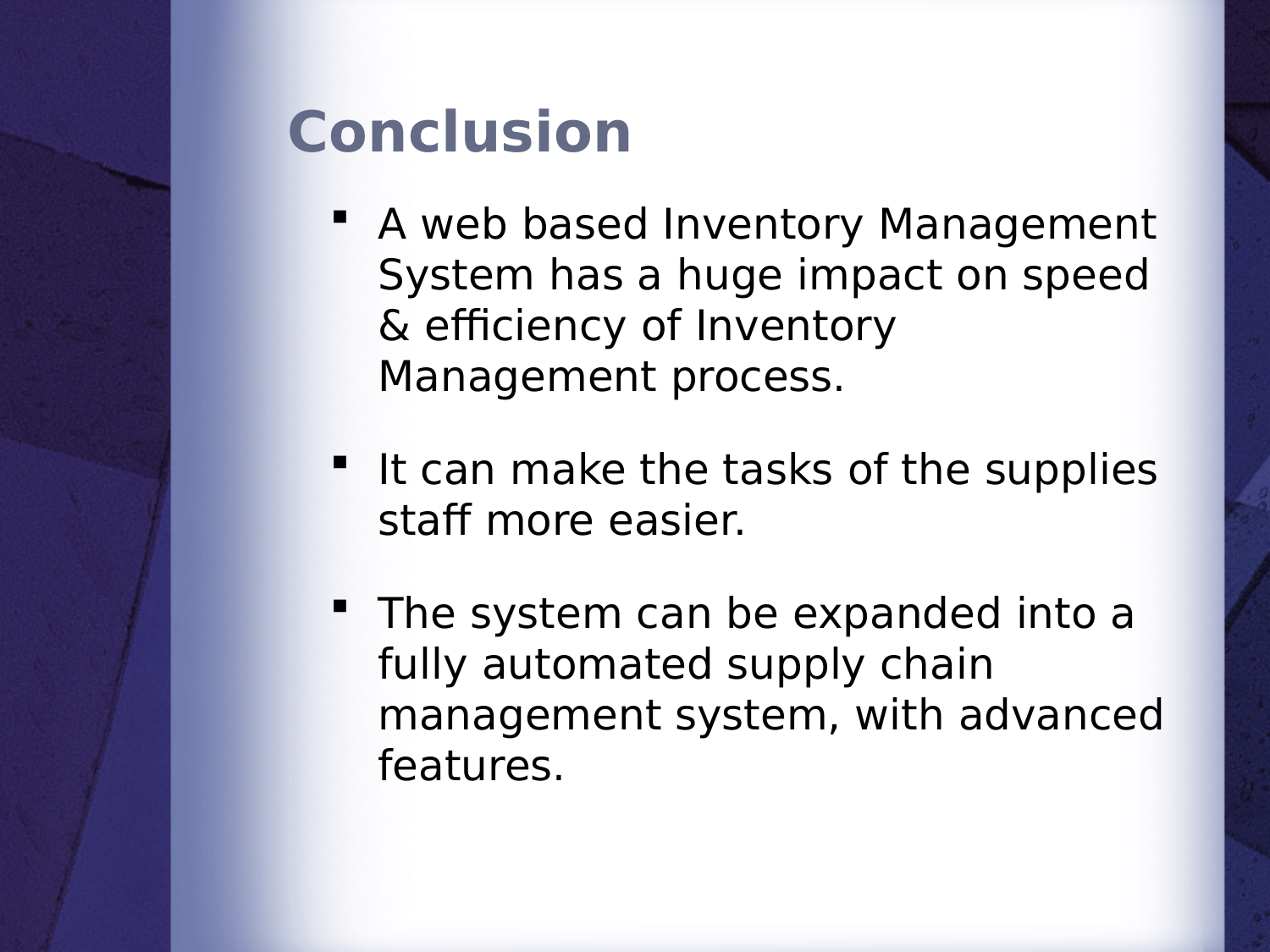

# Conclusion
A web based Inventory Management System has a huge impact on speed & efficiency of Inventory Management process.
It can make the tasks of the supplies staff more easier.
The system can be expanded into a fully automated supply chain management system, with advanced features.